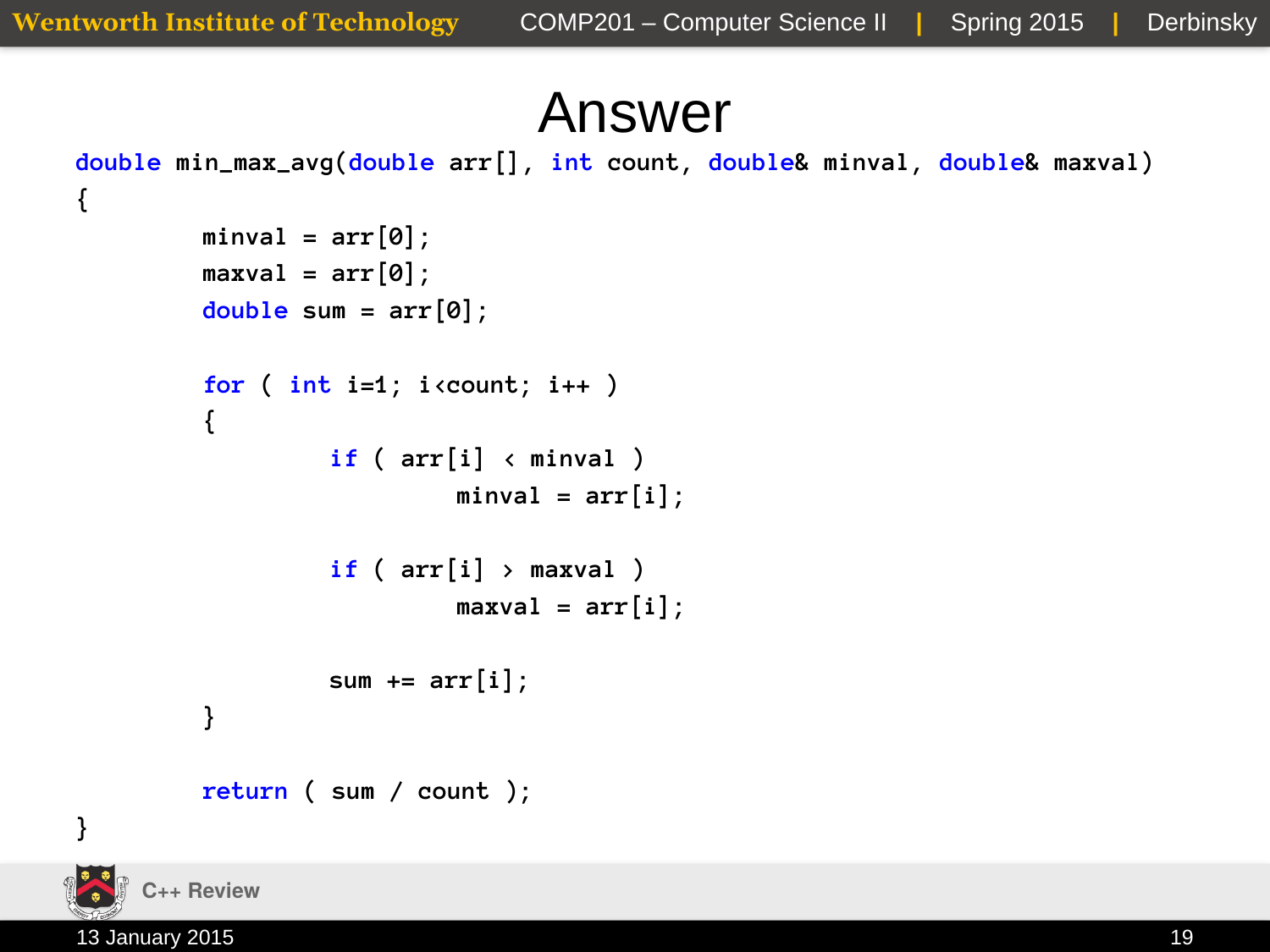

# Answer
double min_max_avg(double arr[], int count, double& minval, double& maxval)
{
	minval = arr[0];
	maxval = arr[0];
	double sum = arr[0];

	for ( int i=1; i<count; i++ )
	{
		if ( arr[i] < minval )
			minval = arr[i];

		if ( arr[i] > maxval )
			maxval = arr[i];

		sum += arr[i];
	}

	return ( sum / count );
}
C++ Review
13 January 2015
19